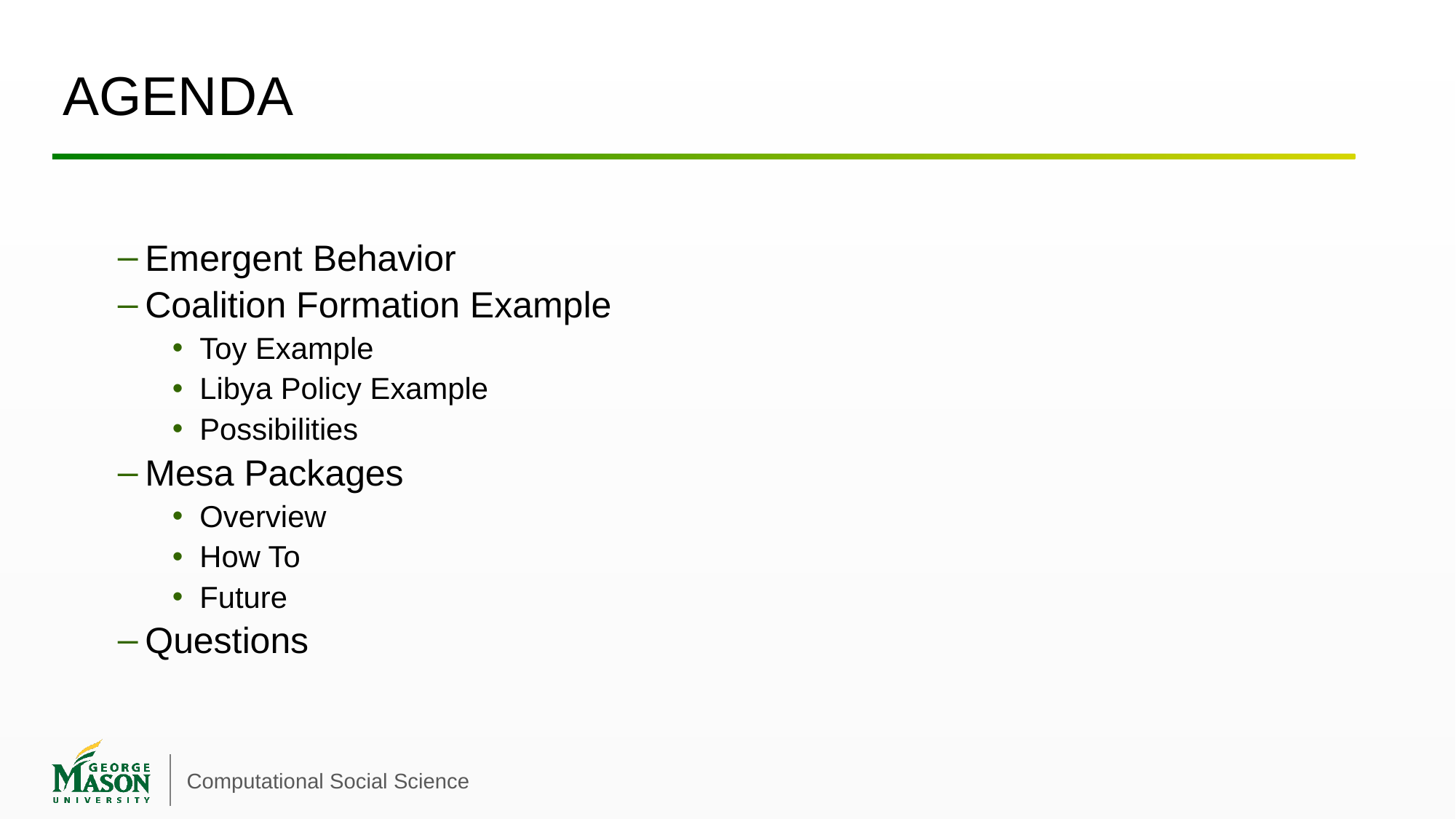

# Agenda

Emergent Behavior
Coalition Formation Example
Toy Example
Libya Policy Example
Possibilities
Mesa Packages
Overview
How To
Future
Questions